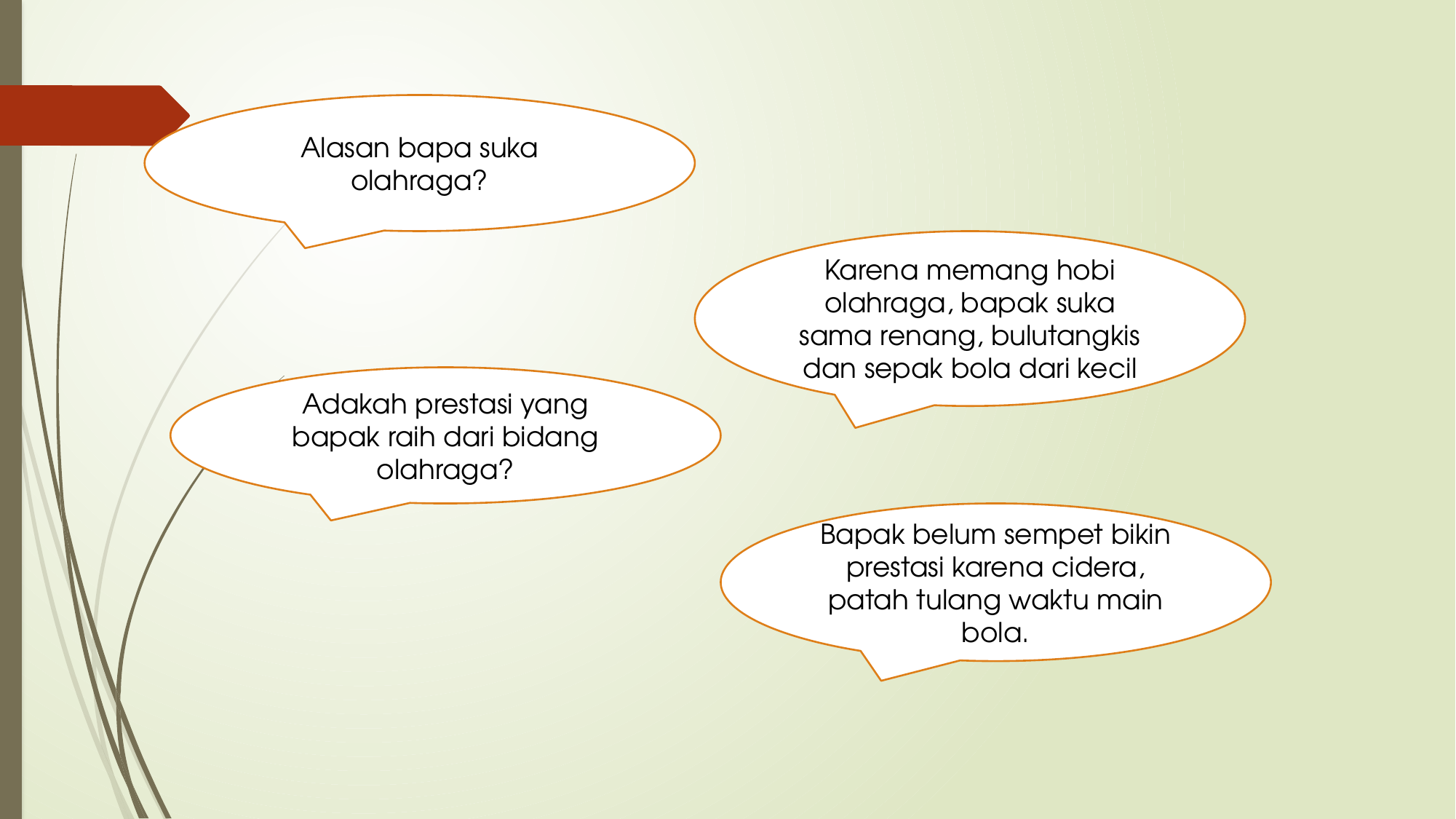

Alasan bapa suka olahraga?
Karena memang hobi olahraga, bapak suka sama renang, bulutangkis dan sepak bola dari kecil
Adakah prestasi yang bapak raih dari bidang olahraga?
Bapak belum sempet bikin prestasi karena cidera, patah tulang waktu main bola.